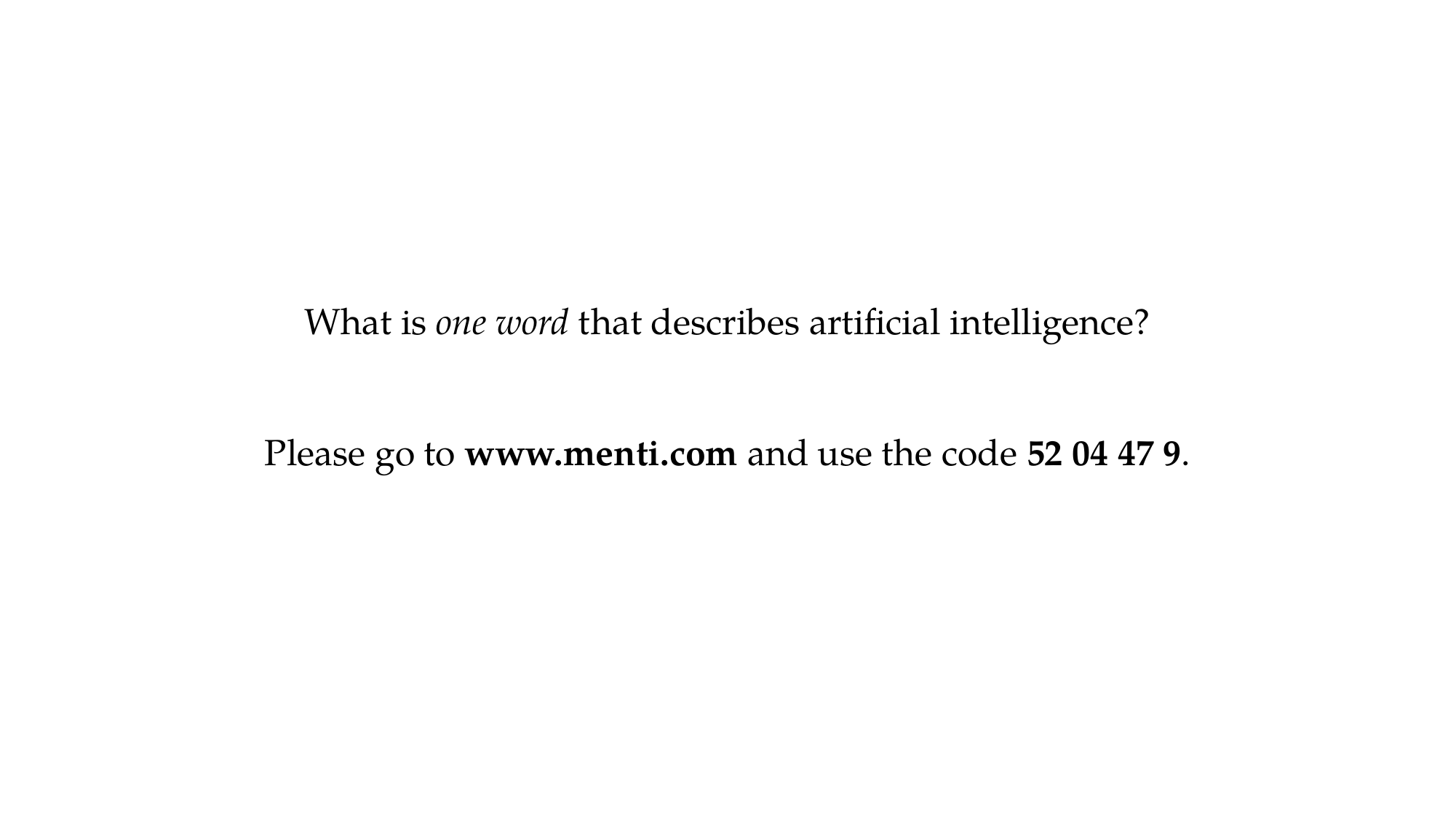

What is one word that describes artificial intelligence?

Please go to www.menti.com and use the code 52 04 47 9.